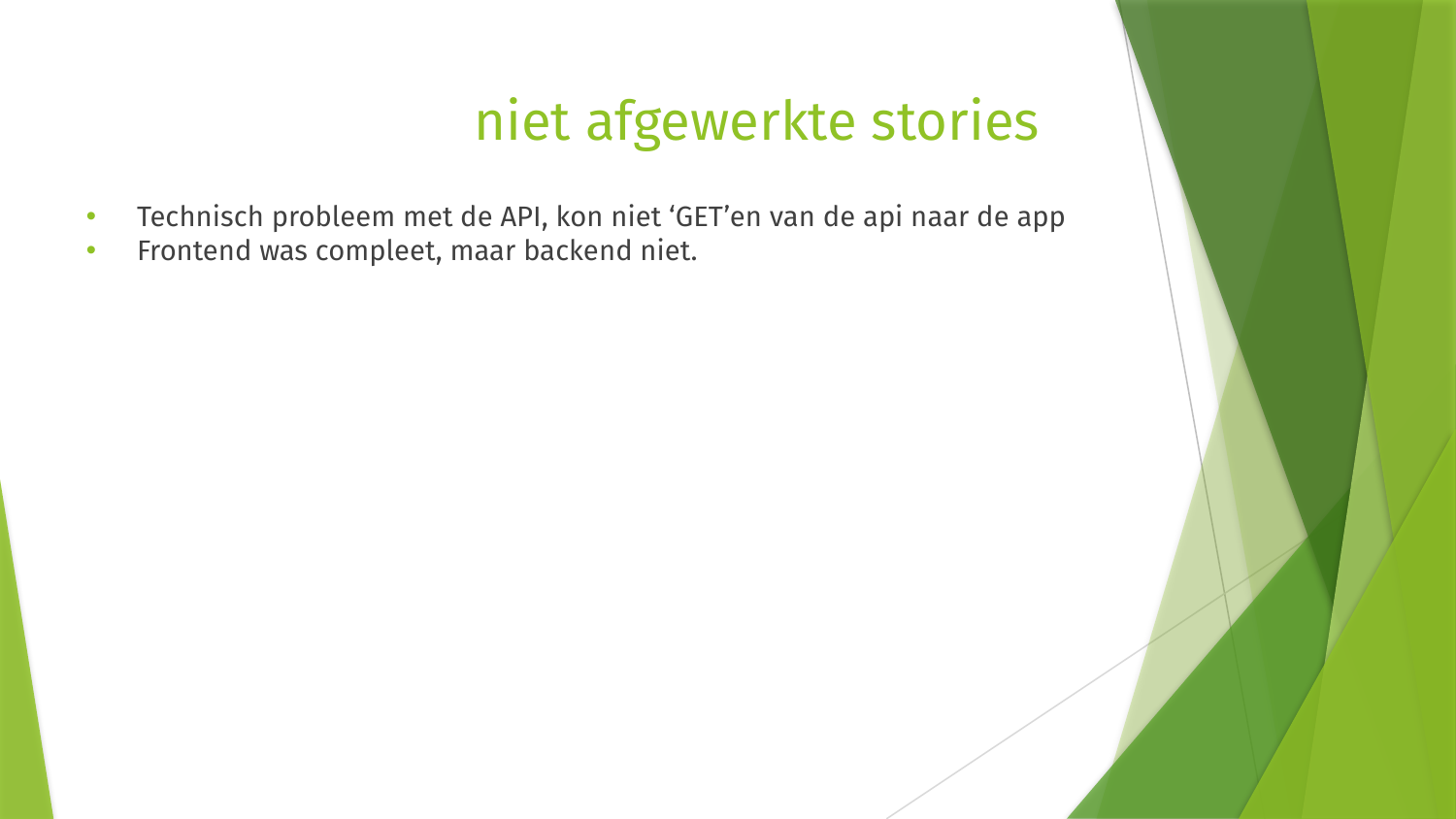

# niet afgewerkte stories
Technisch probleem met de API, kon niet ‘GET’en van de api naar de app
Frontend was compleet, maar backend niet.